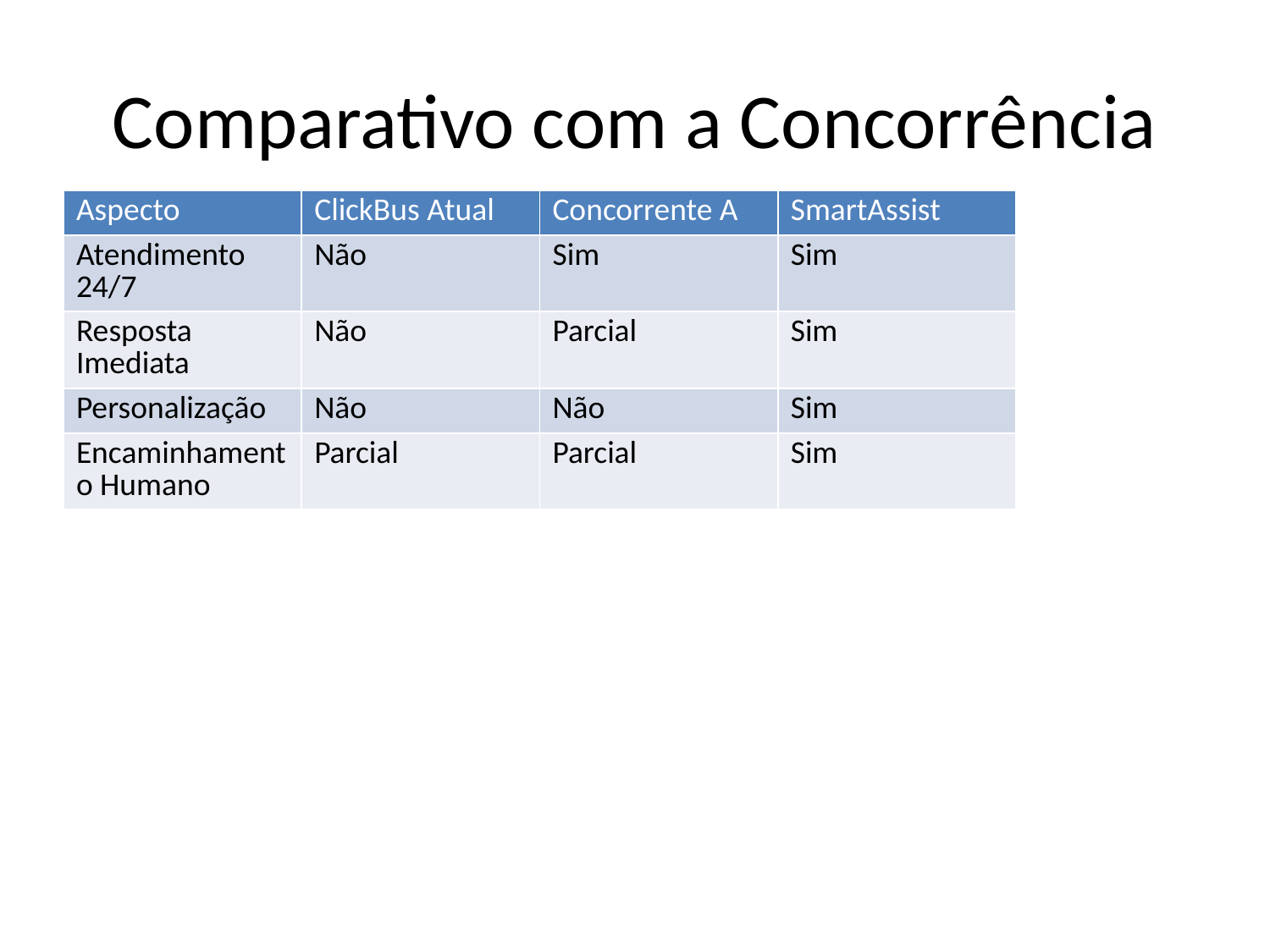

# Comparativo com a Concorrência
| Aspecto | ClickBus Atual | Concorrente A | SmartAssist |
| --- | --- | --- | --- |
| Atendimento 24/7 | Não | Sim | Sim |
| Resposta Imediata | Não | Parcial | Sim |
| Personalização | Não | Não | Sim |
| Encaminhamento Humano | Parcial | Parcial | Sim |